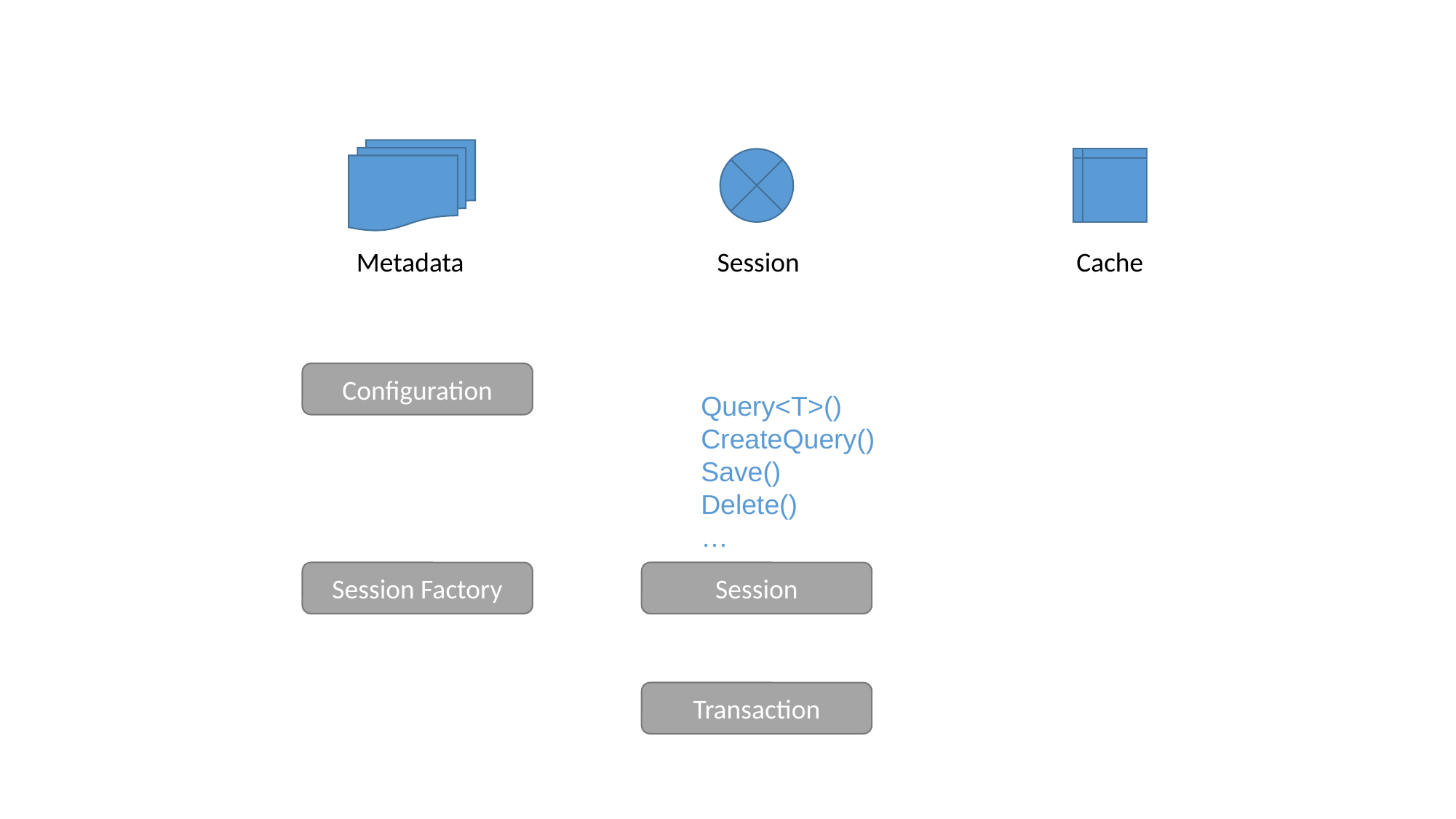

Metadata
Session
Cache
Configuration
Query<T>()
CreateQuery()
Save()
Delete()
…
Session Factory
Session
Transaction